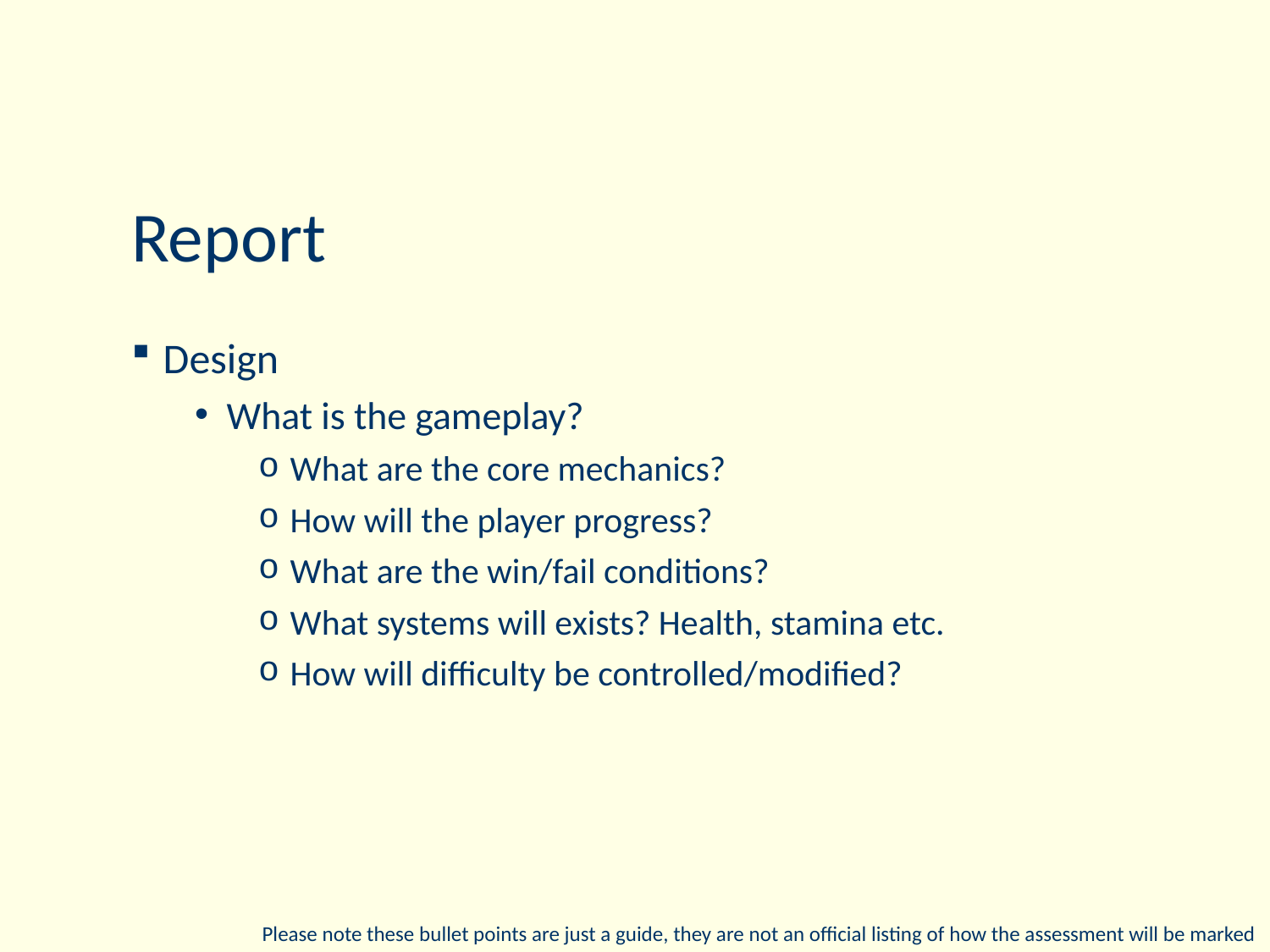

# Report
Design
What is the gameplay?
What are the core mechanics?
How will the player progress?
What are the win/fail conditions?
What systems will exists? Health, stamina etc.
How will difficulty be controlled/modified?

Please note these bullet points are just a guide, they are not an official listing of how the assessment will be marked